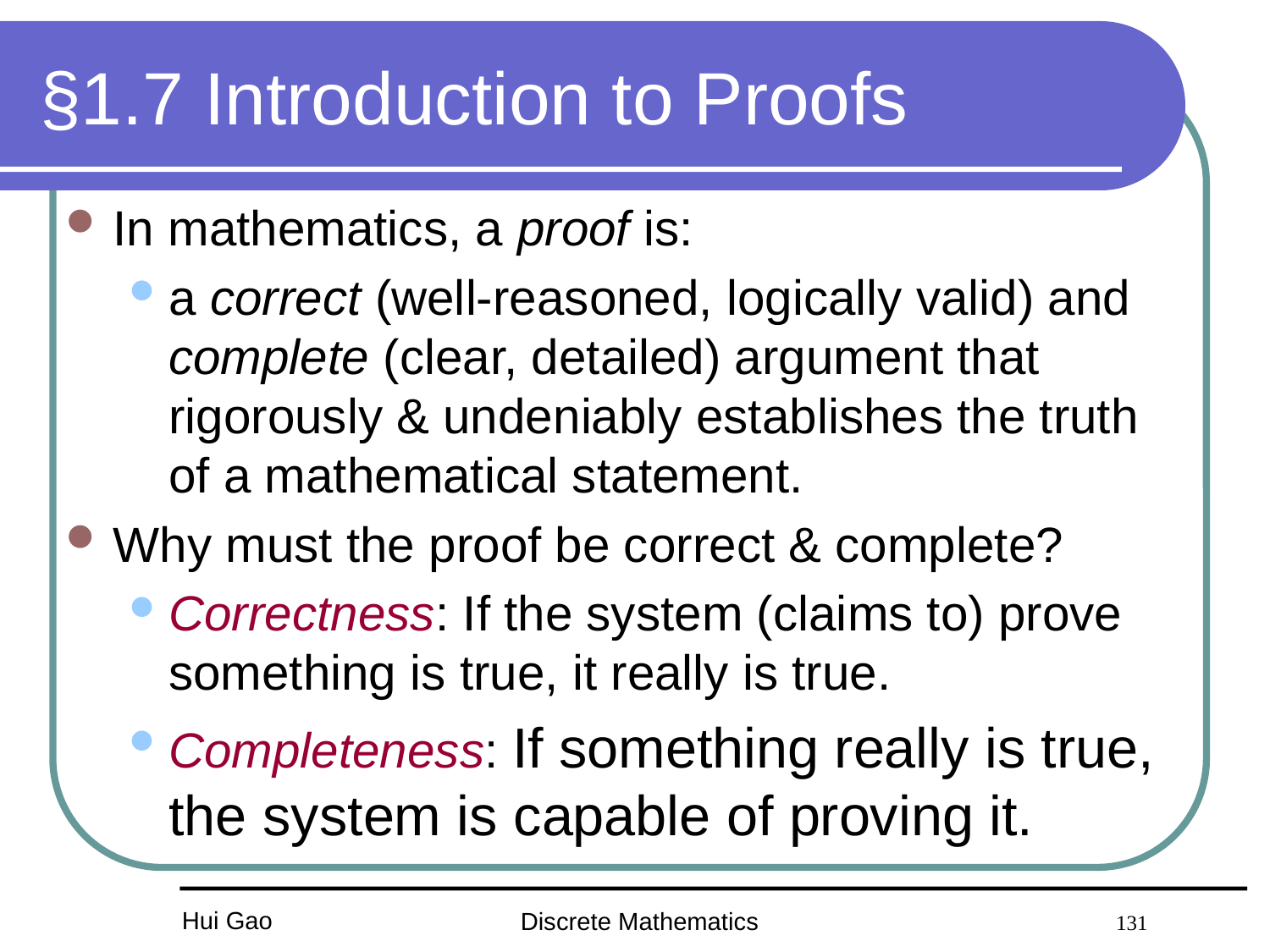

# §1.7 Introduction to Proofs
In mathematics, a proof is:
a correct (well-reasoned, logically valid) and complete (clear, detailed) argument that rigorously & undeniably establishes the truth of a mathematical statement.
Why must the proof be correct & complete?
Correctness: If the system (claims to) prove something is true, it really is true.
Completeness: If something really is true,  the system is capable of proving it.